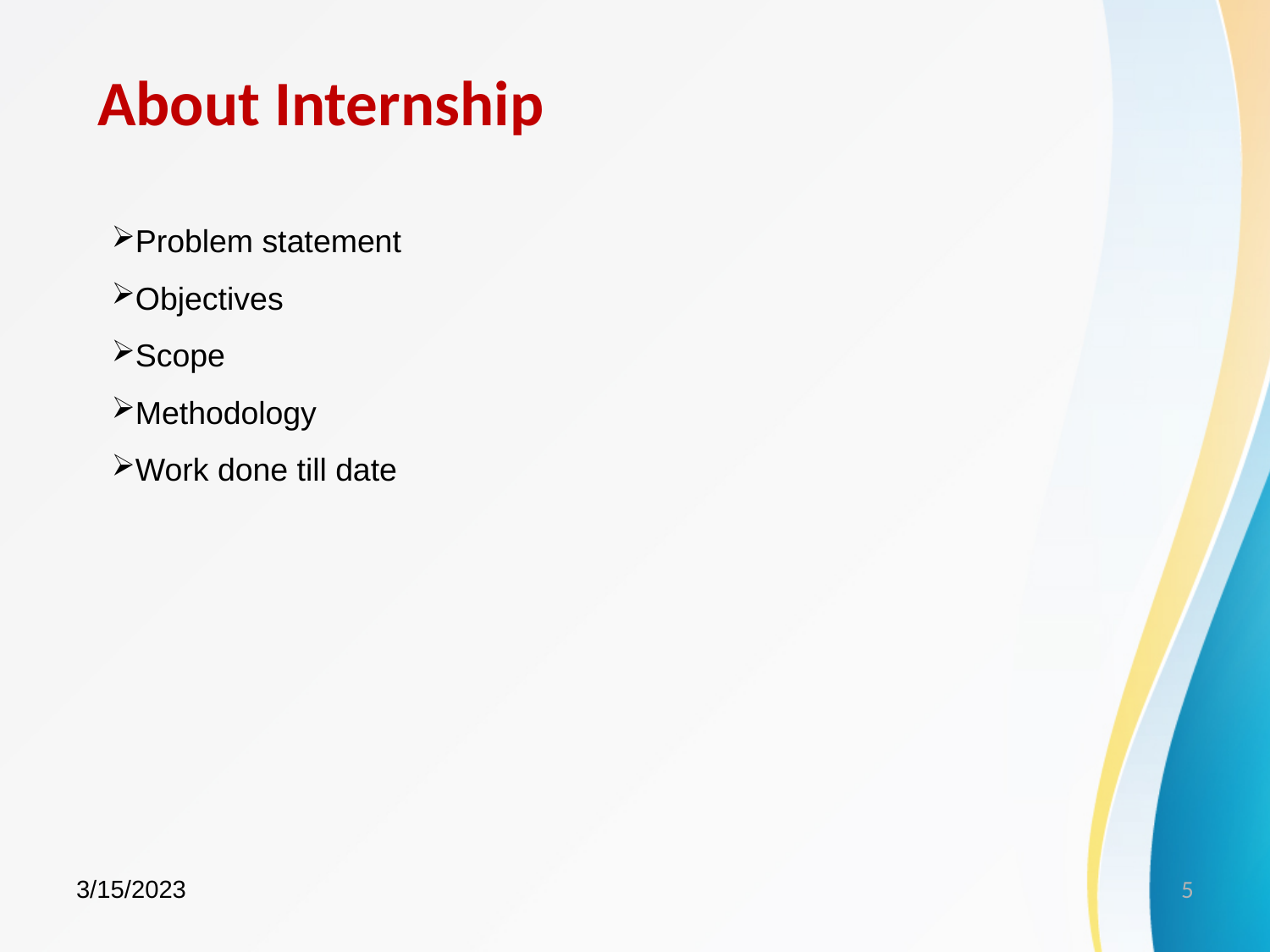

About Internship
Problem statement
Objectives
Scope
Methodology
Work done till date

3/15/2023
5